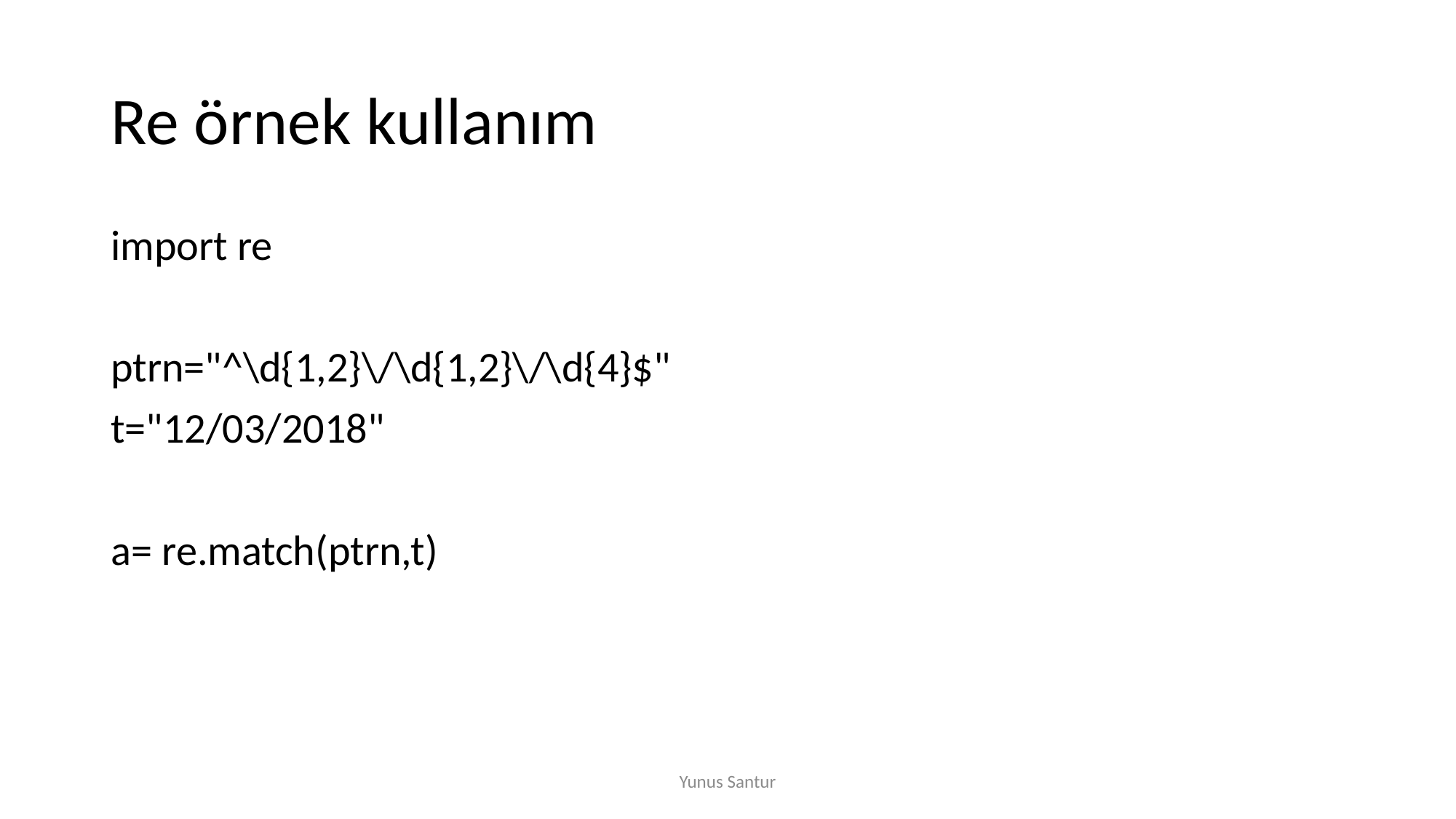

# Re örnek kullanım
import re

ptrn="^\d{1,2}\/\d{1,2}\/\d{4}$"
t="12/03/2018"

a= re.match(ptrn,t)

Yunus Santur